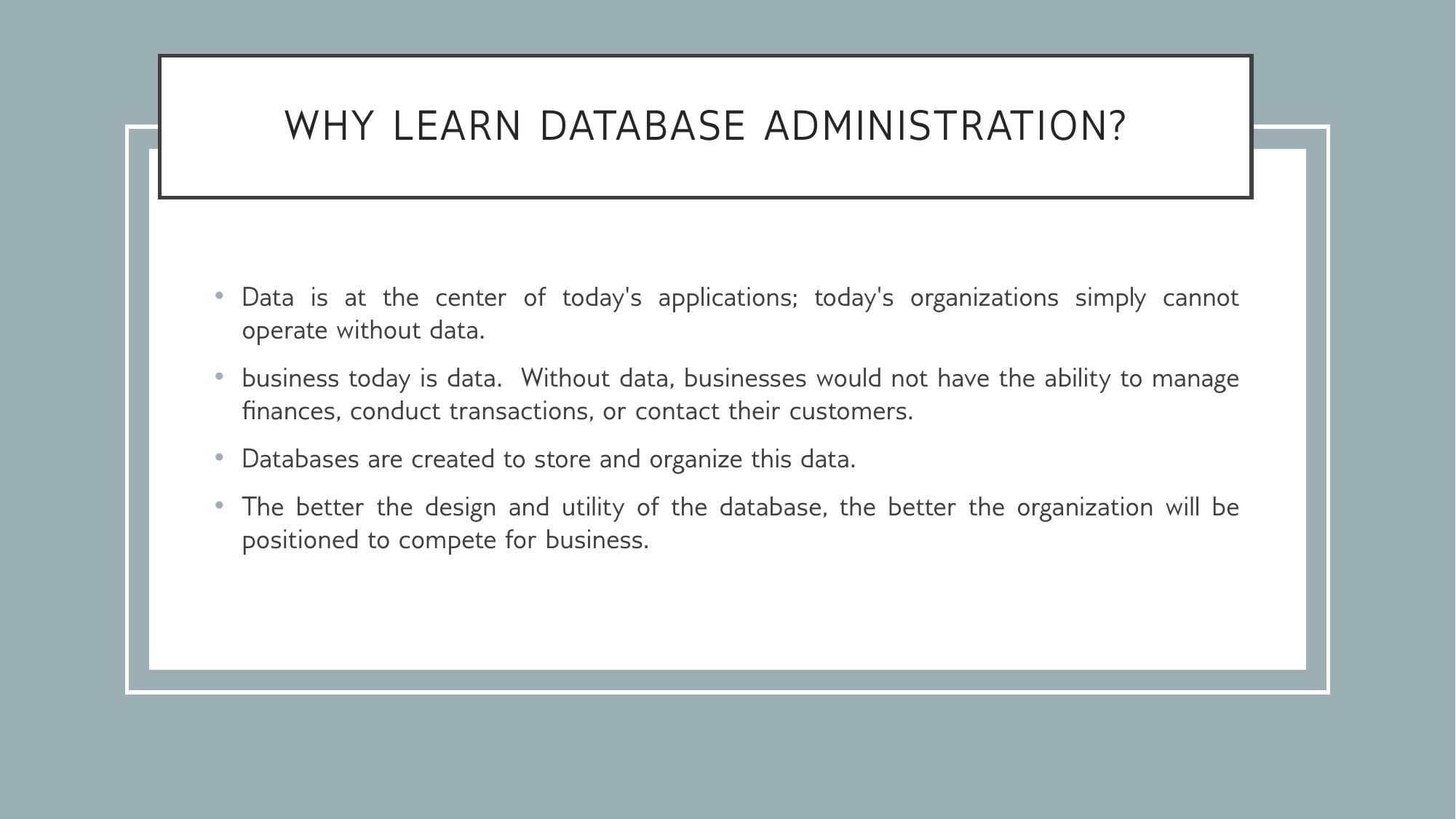

# Why Learn Database Administration?

Data is at the center of today's applications; today's organizations simply cannot operate without data.
business today is data.  Without data, businesses would not have the ability to manage finances, conduct transactions, or contact their customers.
Databases are created to store and organize this data.
The better the design and utility of the database, the better the organization will be positioned to compete for business.